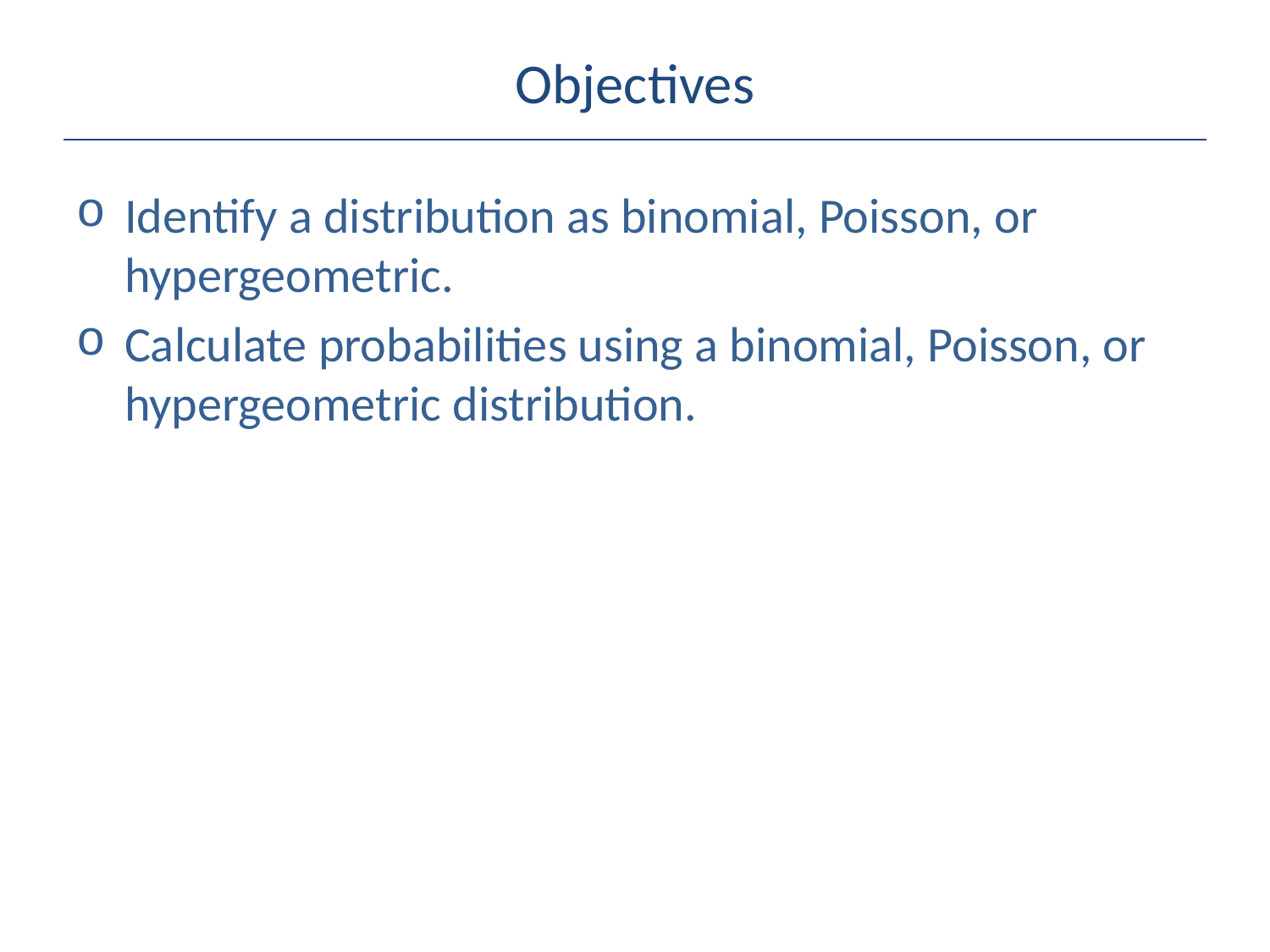

# Objectives
Identify a distribution as binomial, Poisson, or hypergeometric.
Calculate probabilities using a binomial, Poisson, or hypergeometric distribution.